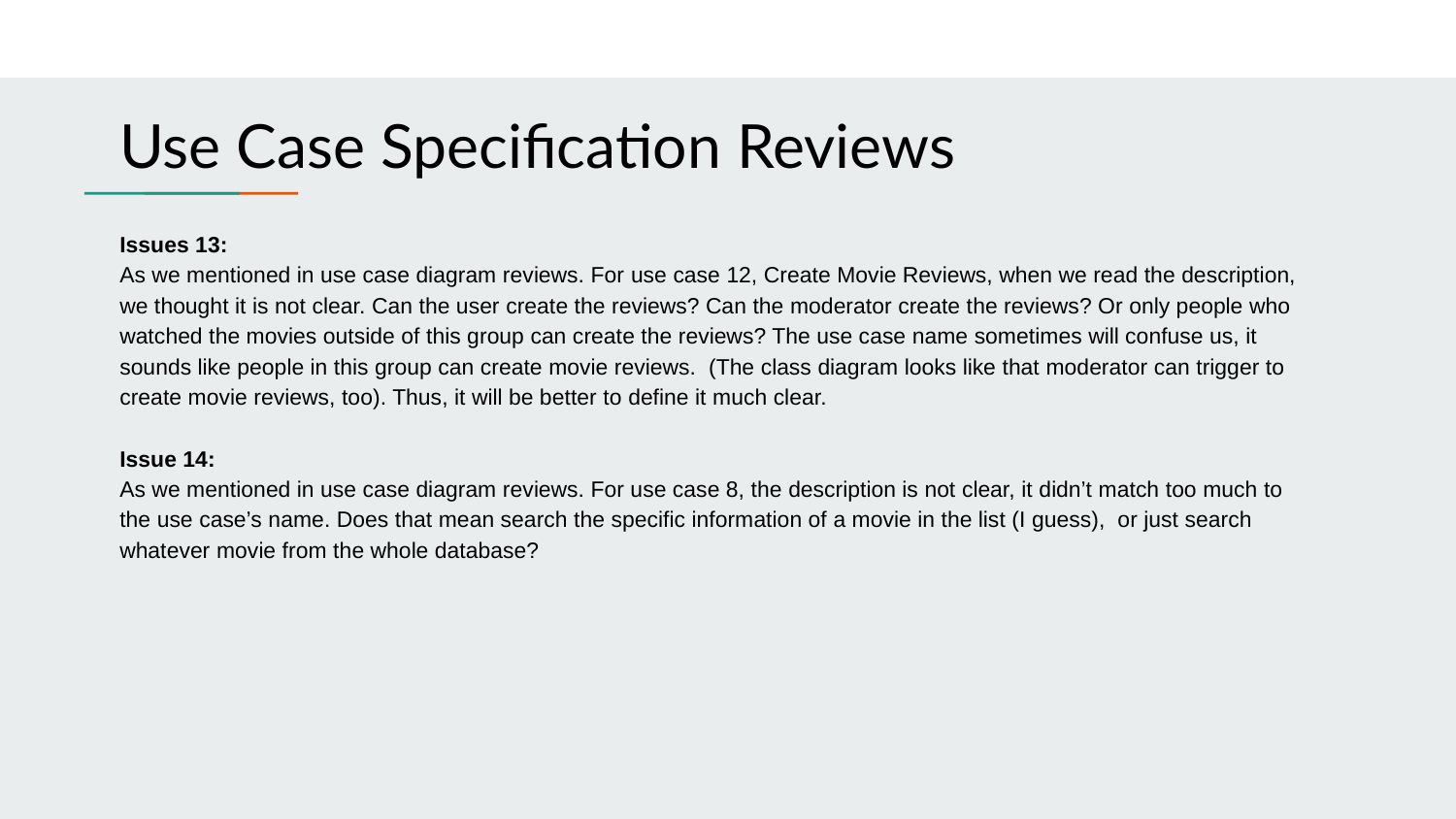

Use Case Specification Reviews
Issues 13:
As we mentioned in use case diagram reviews. For use case 12, Create Movie Reviews, when we read the description, we thought it is not clear. Can the user create the reviews? Can the moderator create the reviews? Or only people who watched the movies outside of this group can create the reviews? The use case name sometimes will confuse us, it sounds like people in this group can create movie reviews.  (The class diagram looks like that moderator can trigger to create movie reviews, too). Thus, it will be better to define it much clear.

Issue 14:
As we mentioned in use case diagram reviews. For use case 8, the description is not clear, it didn’t match too much to the use case’s name. Does that mean search the specific information of a movie in the list (I guess),  or just search whatever movie from the whole database?